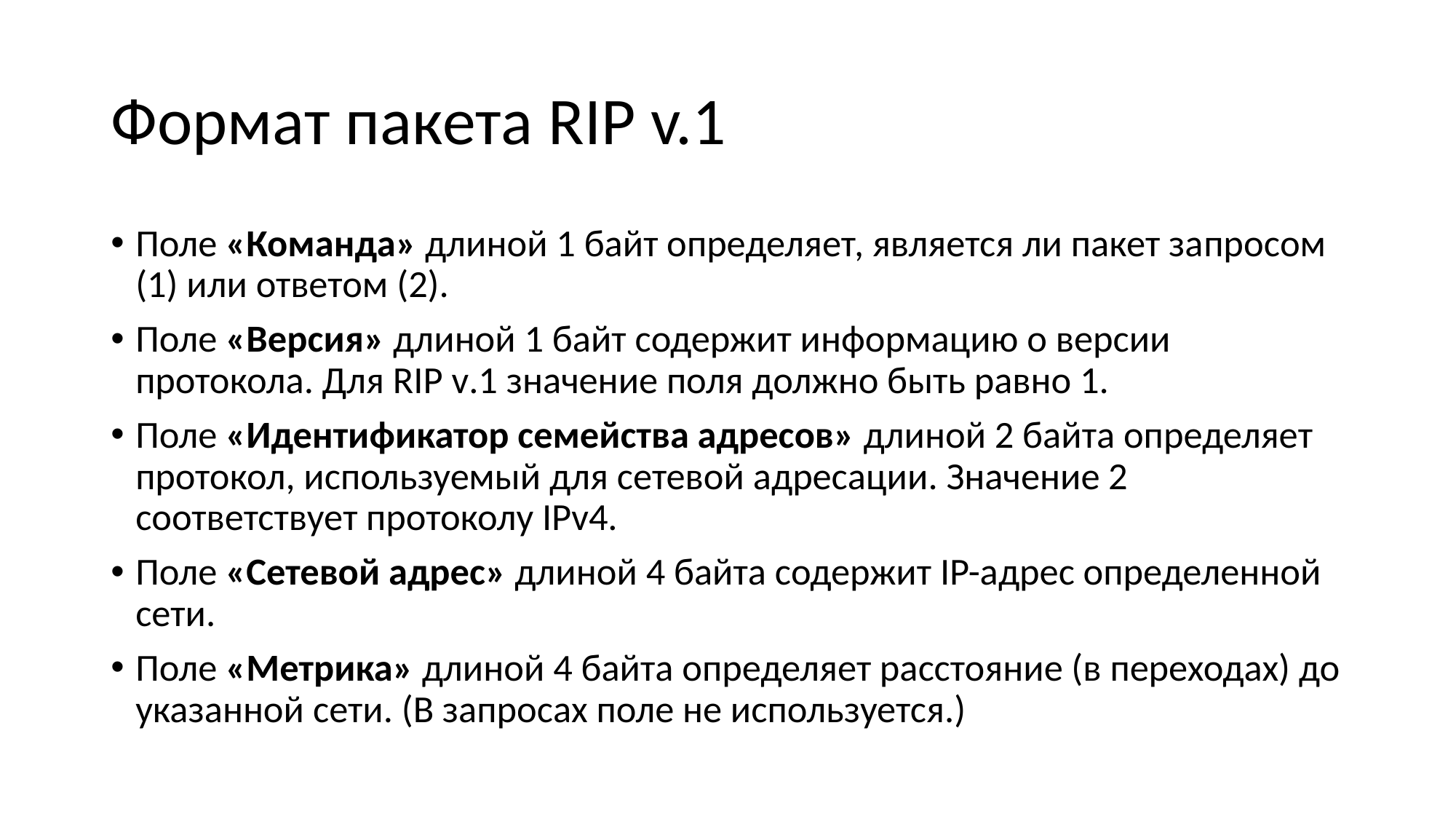

# Формат пакета RIP v.1
Поле «Команда» длиной 1 байт определяет, является ли пакет за­просом (1) или ответом (2).
Поле «Версия» длиной 1 байт содержит информацию о версии протокола. Для RIP v.1 значение поля должно быть равно 1.
Поле «Идентификатор семейства адресов» длиной 2 байта определяет протокол, используемый для сетевой адресации. Значение 2 соответствует протоколу IPv4.
Поле «Сетевой адрес» длиной 4 байта содержит IP-адрес определенной сети.
Поле «Метрика» длиной 4 байта определяет расстояние (в переходах) до указанной сети. (В запросах поле не используется.)